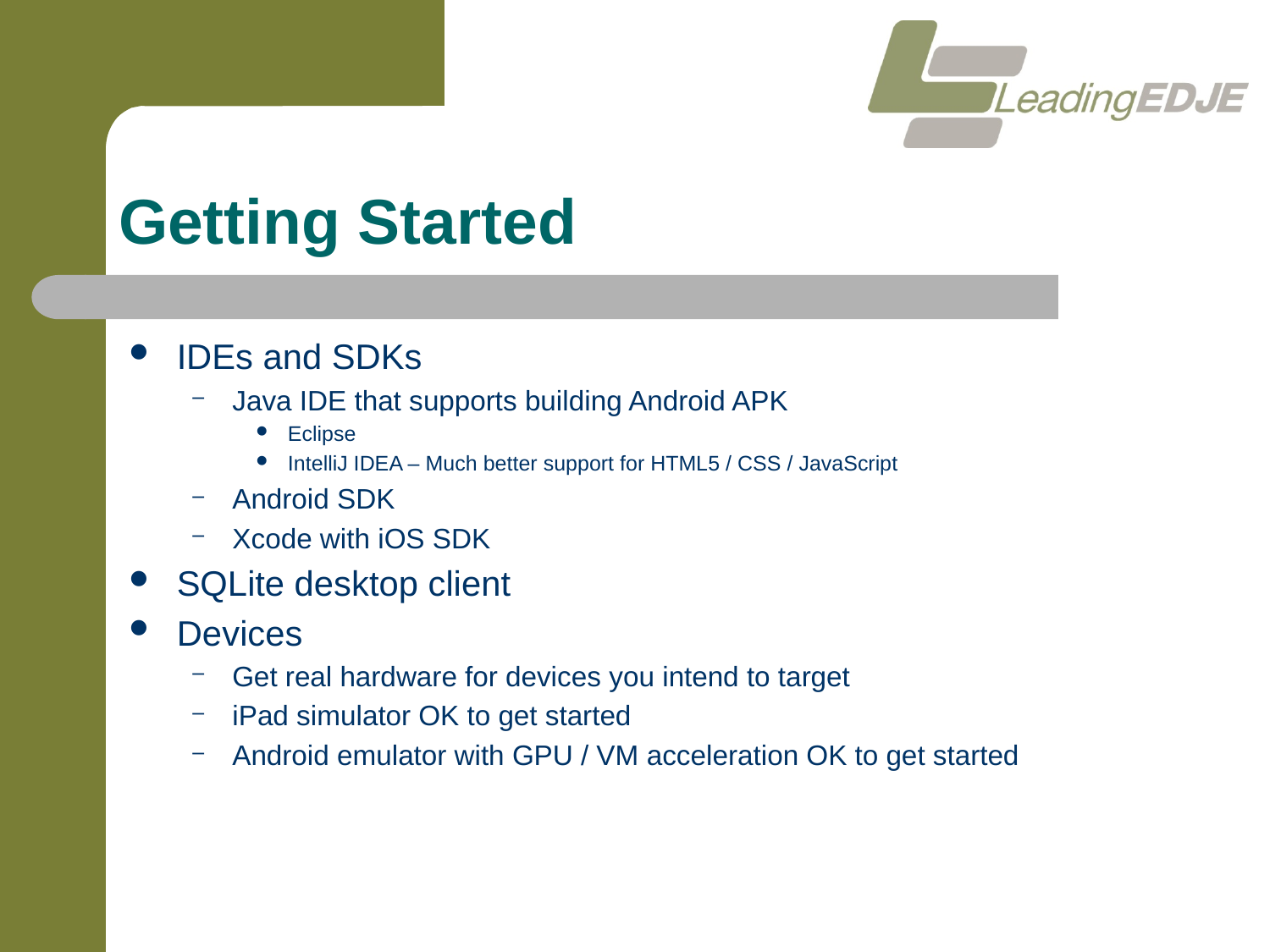

# Getting Started
IDEs and SDKs
Java IDE that supports building Android APK
Eclipse
IntelliJ IDEA – Much better support for HTML5 / CSS / JavaScript
Android SDK
Xcode with iOS SDK
SQLite desktop client
Devices
Get real hardware for devices you intend to target
iPad simulator OK to get started
Android emulator with GPU / VM acceleration OK to get started